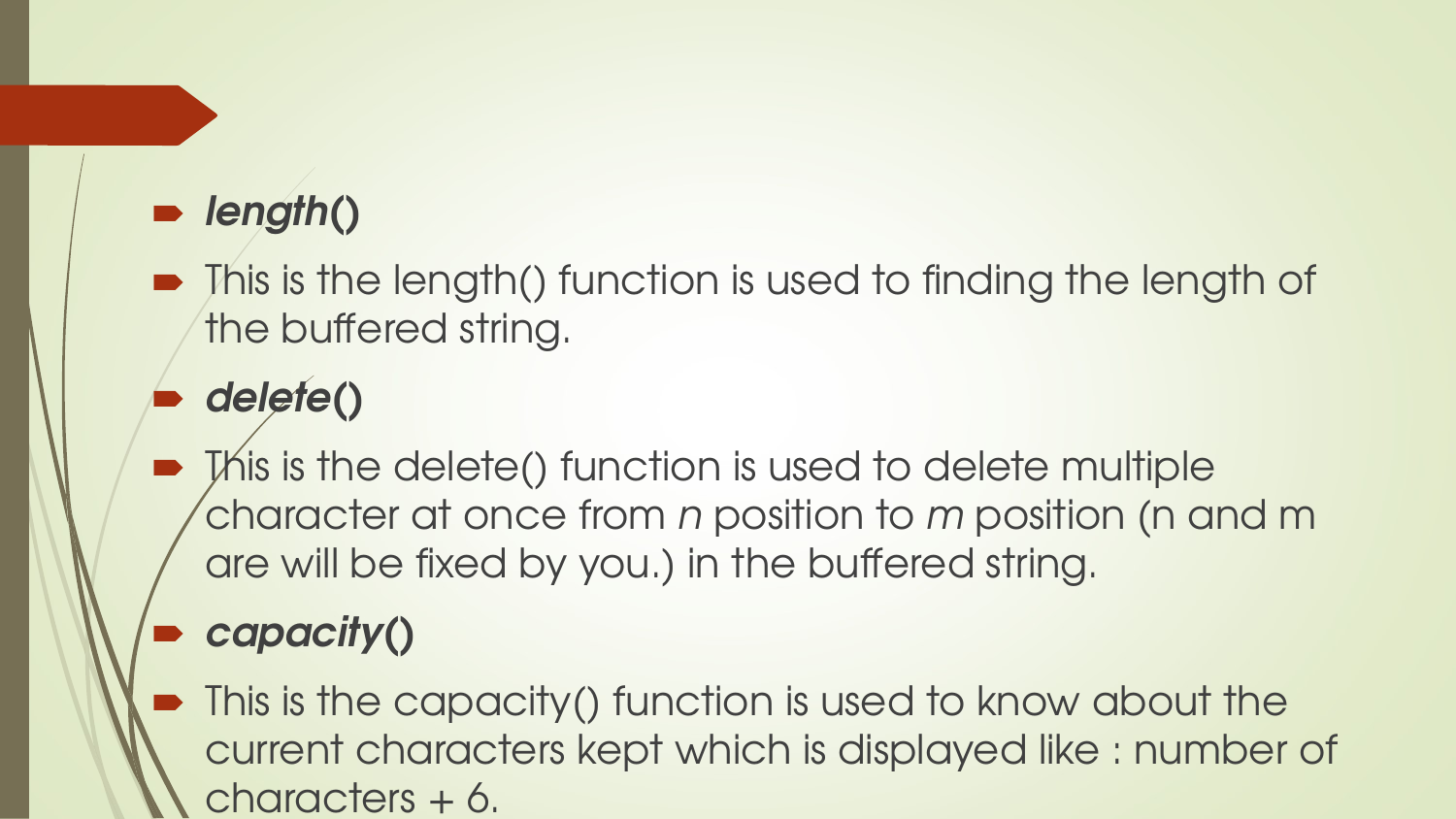

#
length()
This is the length() function is used to finding the length of the buffered string.
delete()
This is the delete() function is used to delete multiple character at once from n position to m position (n and m are will be fixed by you.) in the buffered string.
capacity()
This is the capacity() function is used to know about the current characters kept which is displayed like : number of characters + 6.